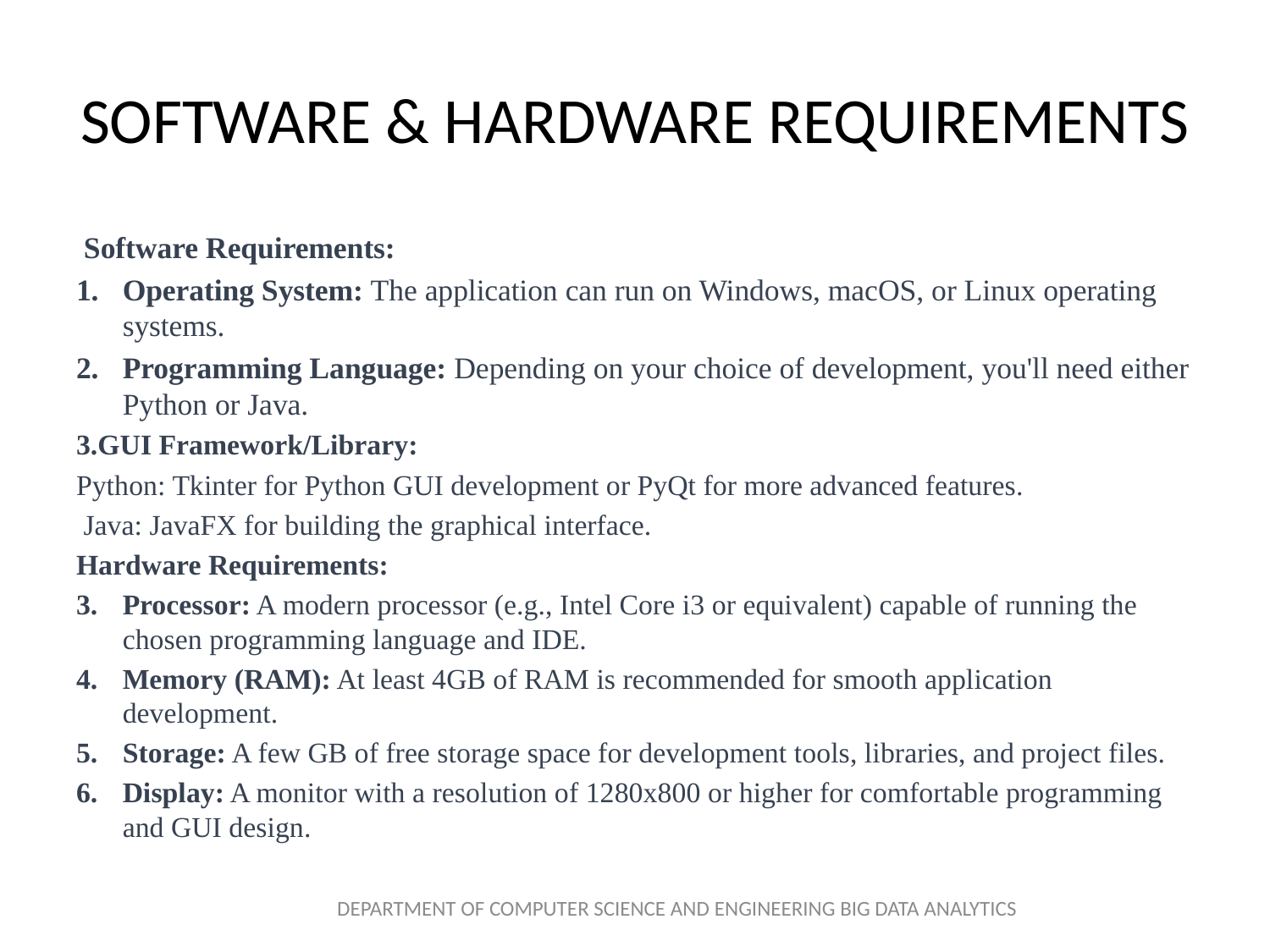

# SOFTWARE & HARDWARE REQUIREMENTS
 Software Requirements:
Operating System: The application can run on Windows, macOS, or Linux operating systems.
Programming Language: Depending on your choice of development, you'll need either Python or Java.
3.GUI Framework/Library:
Python: Tkinter for Python GUI development or PyQt for more advanced features.
 Java: JavaFX for building the graphical interface.
Hardware Requirements:
Processor: A modern processor (e.g., Intel Core i3 or equivalent) capable of running the chosen programming language and IDE.
Memory (RAM): At least 4GB of RAM is recommended for smooth application development.
Storage: A few GB of free storage space for development tools, libraries, and project files.
Display: A monitor with a resolution of 1280x800 or higher for comfortable programming and GUI design.

DEPARTMENT OF COMPUTER SCIENCE AND ENGINEERING BIG DATA ANALYTICS